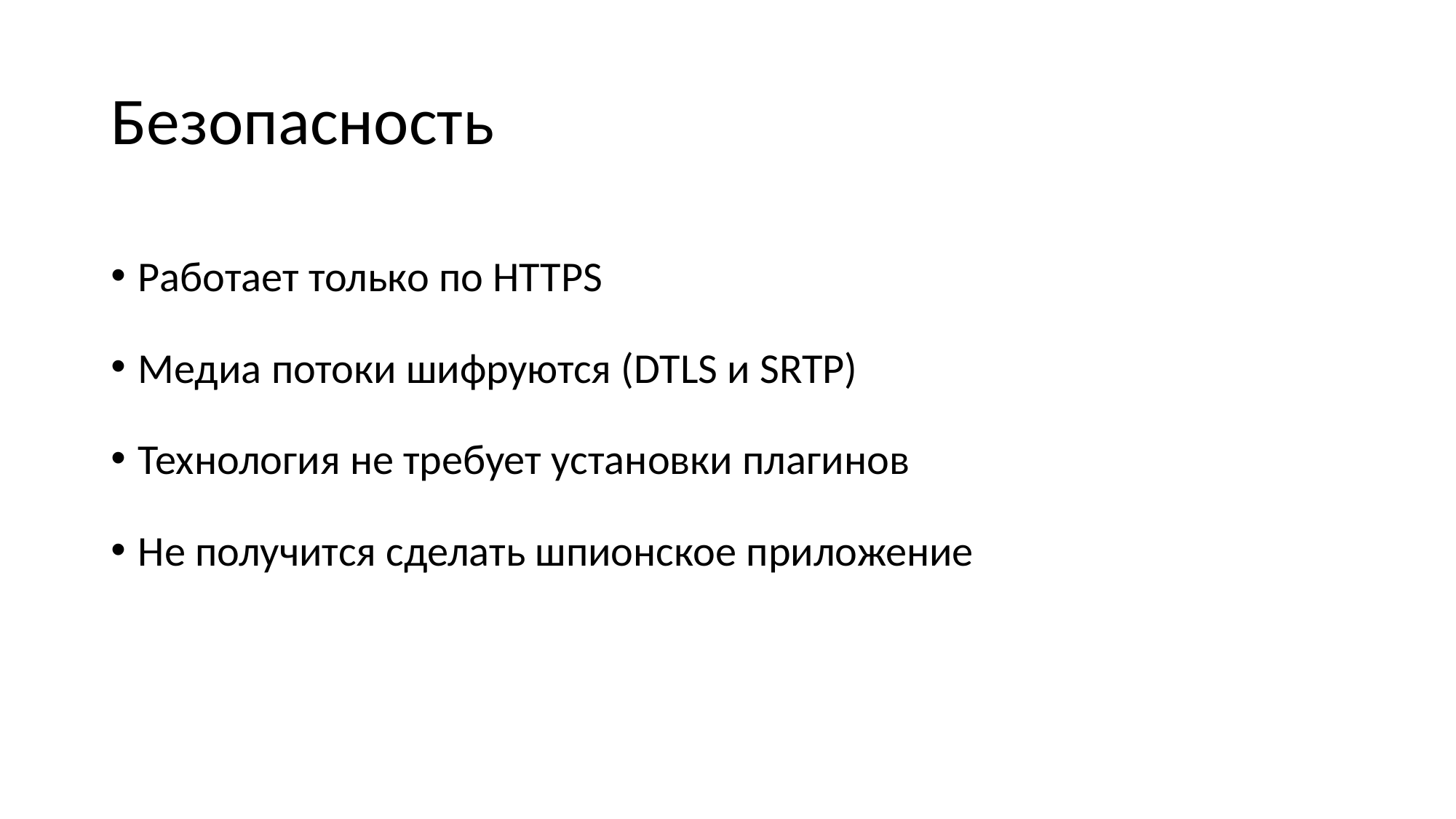

# Безопасность
Работает только по HTTPS
Медиа потоки шифруются (DTLS и SRTP)
Технология не требует установки плагинов
Не получится сделать шпионское приложение